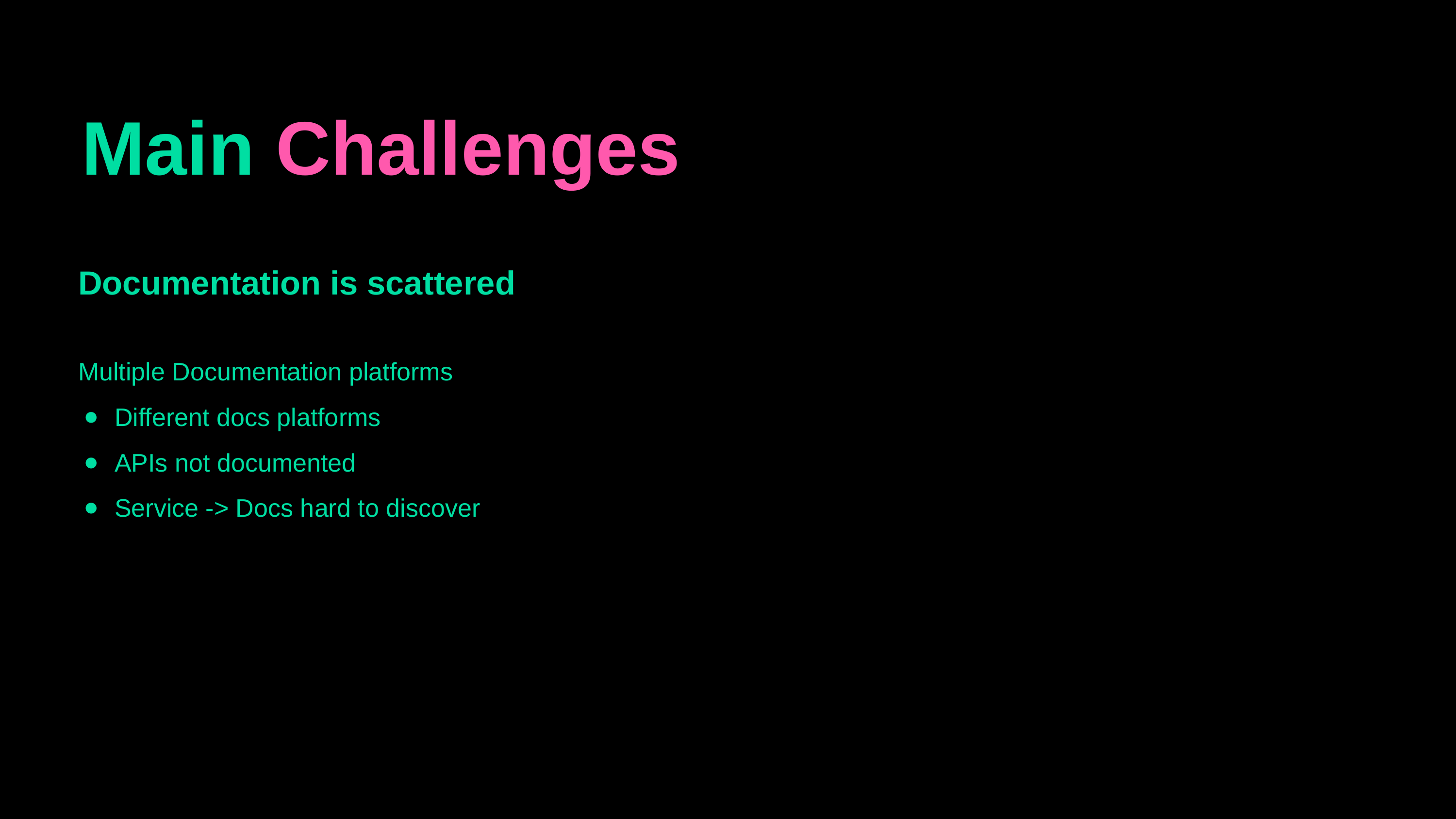

Main Challenges
Documentation is scattered
Multiple Documentation platforms
Different docs platforms
APIs not documented
Service -> Docs hard to discover